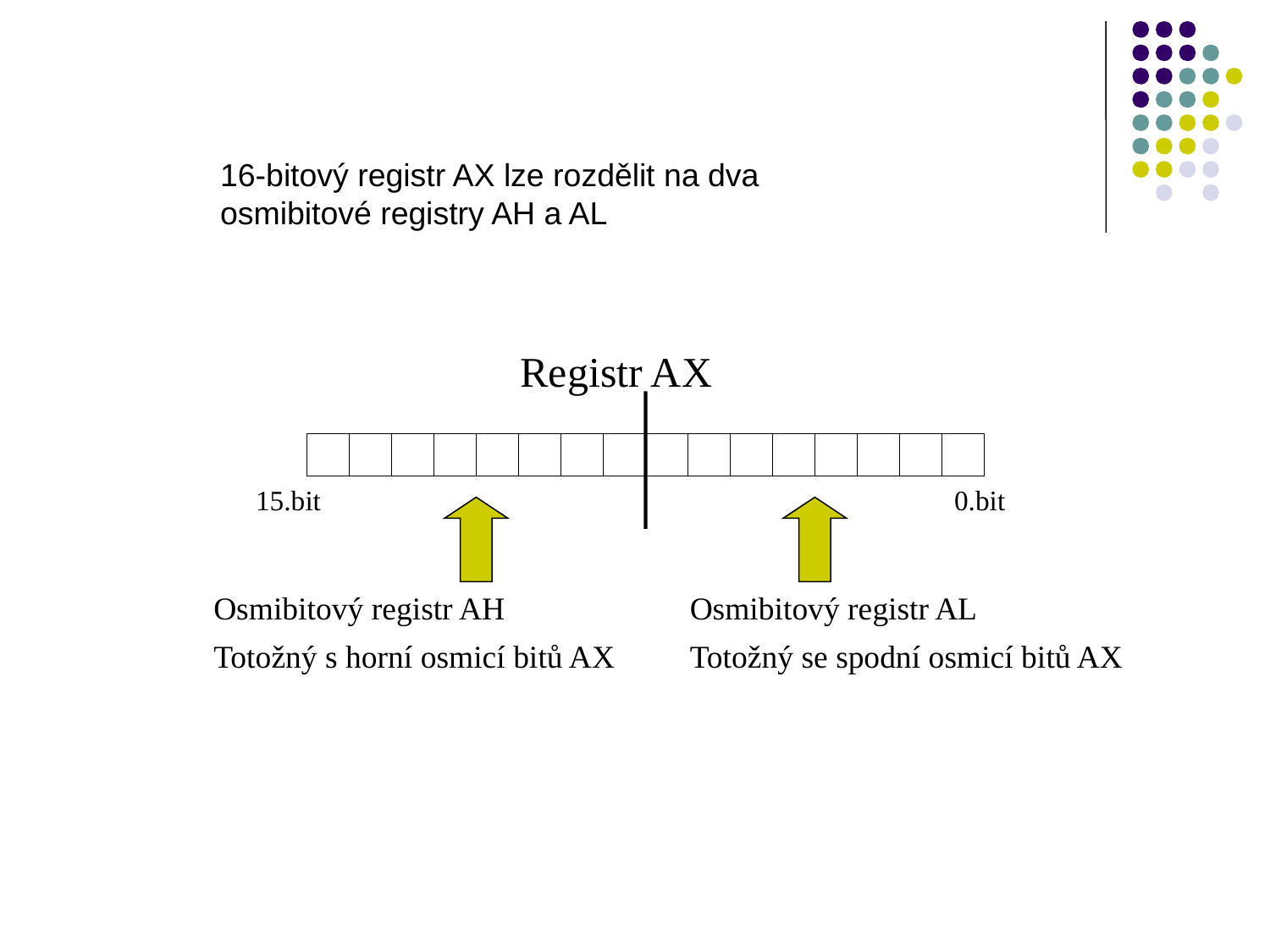

16-bitový registr AX lze rozdělit na dva osmibitové registry AH a AL
Registr AX

15.bit
0.bit

Osmibitový registr AH
Totožný s horní osmicí bitů AX
Osmibitový registr AL
Totožný se spodní osmicí bitů AX